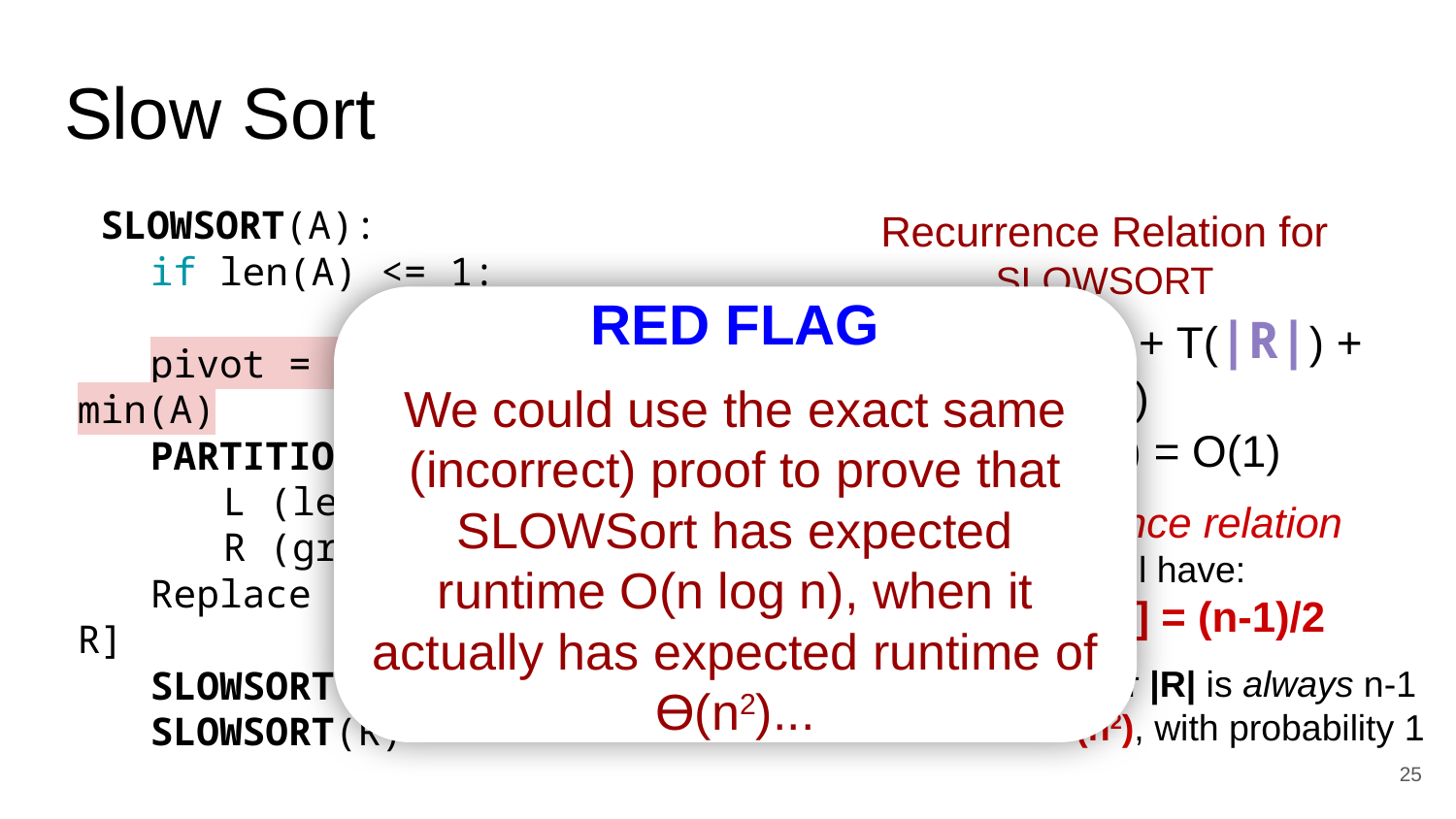

Slow Sort
Recurrence Relation for SLOWSORT
 SLOWSORT(A):
if len(A) <= 1:
		return
pivot = either max(A) or min(A)
PARTITION A into:
	L (less than pivot) and
	R (greater than pivot)
Replace A with [L, pivot, R]
SLOWSORT(L)
SLOWSORT(R)
RED FLAG
We could use the exact same (incorrect) proof to prove that SLOWSort has expected runtime O(n log n), when it actually has expected runtime of Ө(n2)...
T(n) = T(|L|) + T(|R|) + O(n)
T(0) = T(1) = O(1)
randomly choose either!
Same recurrence relation
We also still have:
E[|L|] = E[|R|] = (n-1)/2

But now, one of |L| or |R| is always n-1
& the runtime is Ө(n2), with probability 1
25